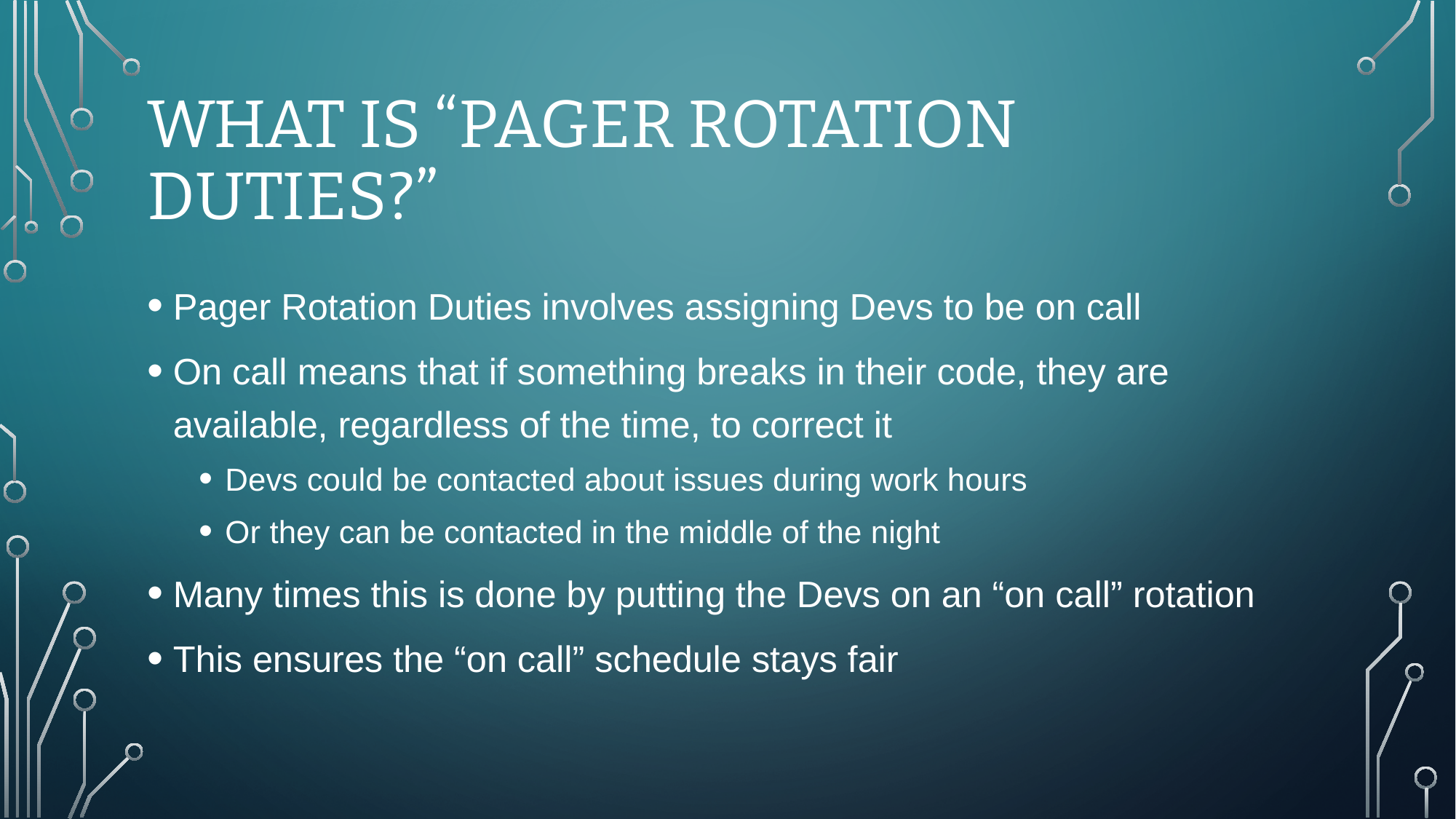

# What is “Pager Rotation Duties?”
Pager Rotation Duties involves assigning Devs to be on call
On call means that if something breaks in their code, they are available, regardless of the time, to correct it
Devs could be contacted about issues during work hours
Or they can be contacted in the middle of the night
Many times this is done by putting the Devs on an “on call” rotation
This ensures the “on call” schedule stays fair